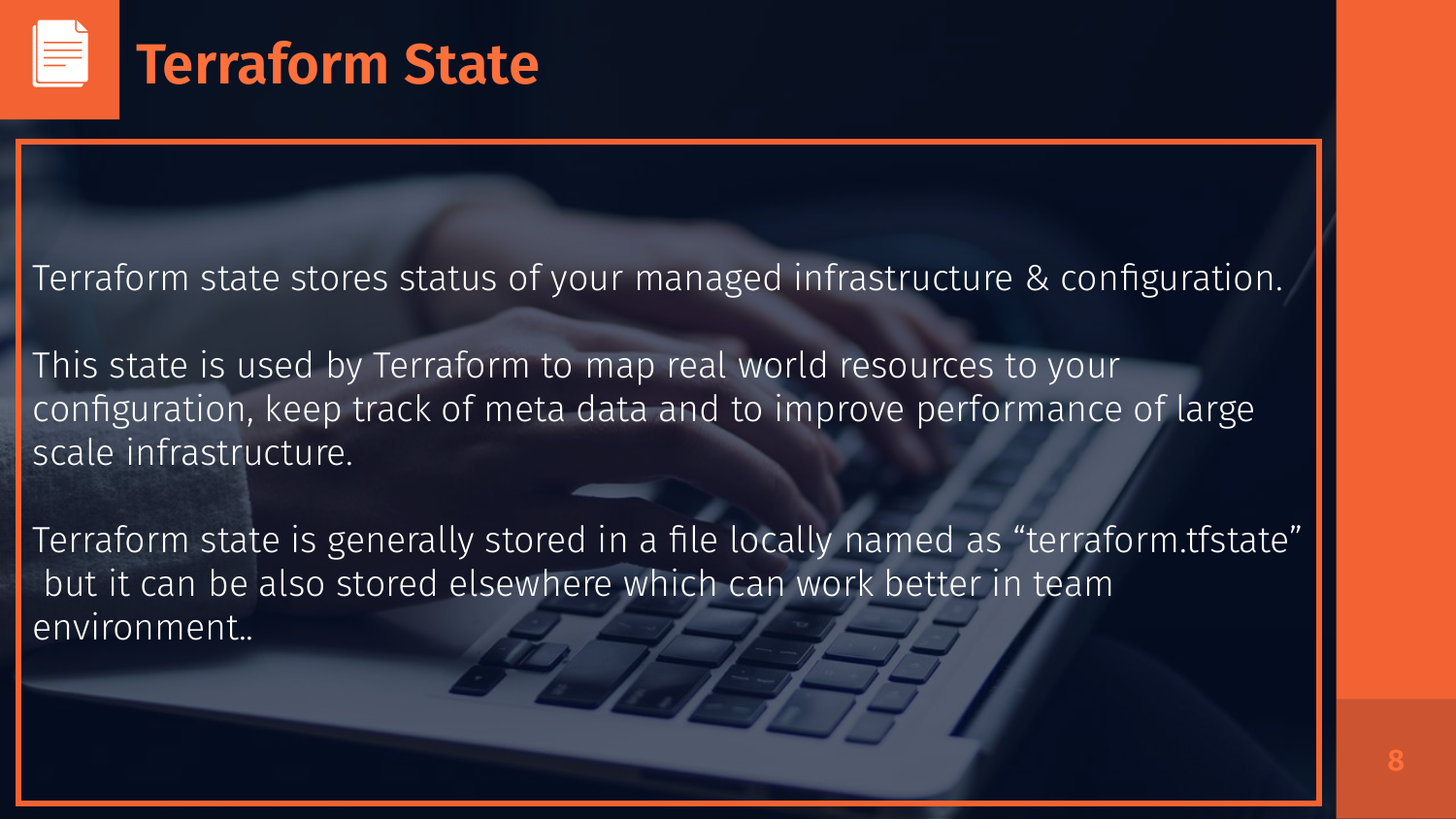

# Terraform State

Terraform state stores status of your managed infrastructure & configuration.

This state is used by Terraform to map real world resources to your configuration, keep track of meta data and to improve performance of large scale infrastructure.

Terraform state is generally stored in a file locally named as “terraform.tfstate”  but it can be also stored elsewhere which can work better in team environment..

8